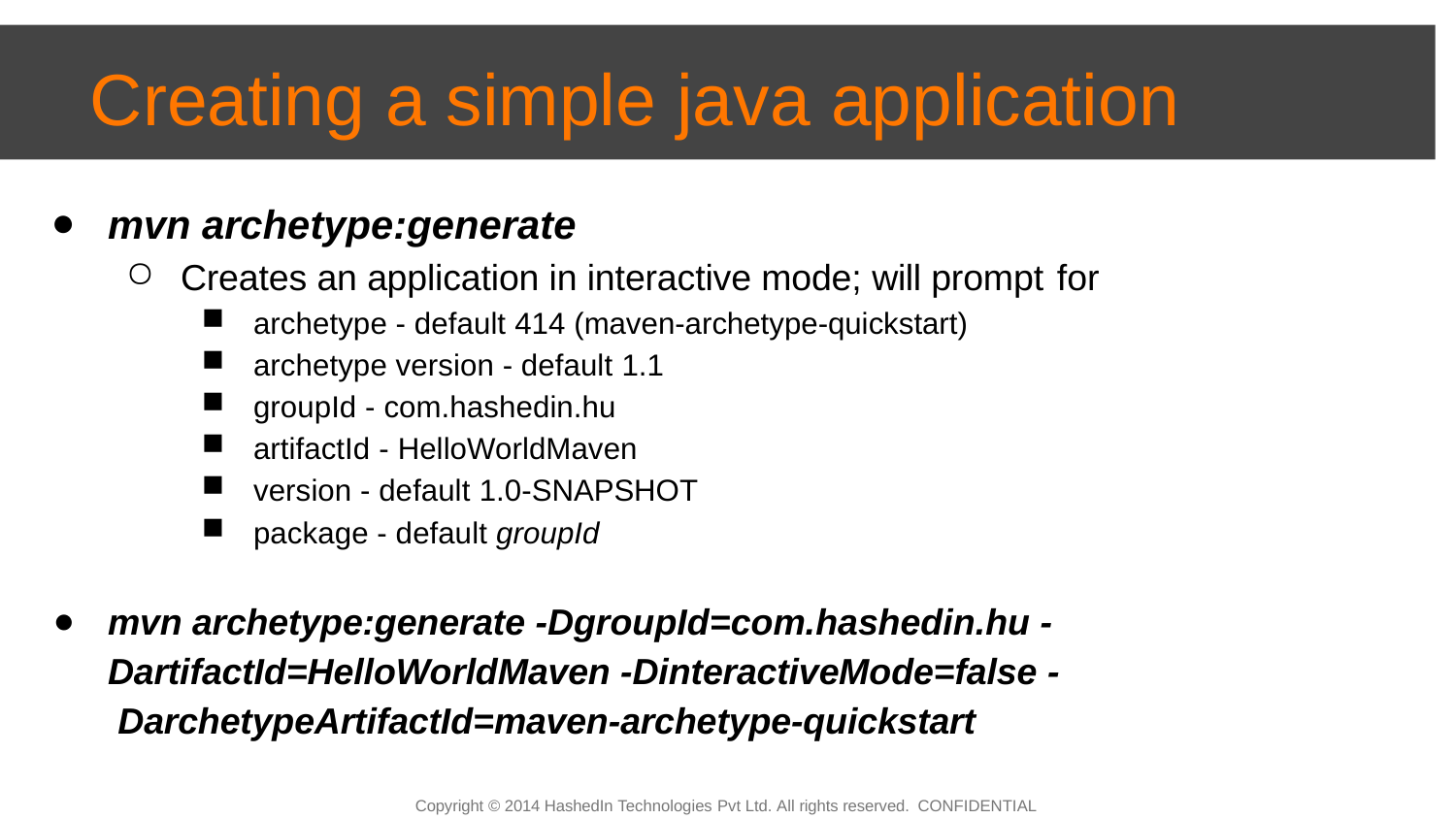

# Creating a simple java application
mvn archetype:generate
Creates an application in interactive mode; will prompt for
archetype - default 414 (maven-archetype-quickstart)
archetype version - default 1.1
groupId - com.hashedin.hu
artifactId - HelloWorldMaven
version - default 1.0-SNAPSHOT
package - default groupId

mvn archetype:generate -DgroupId=com.hashedin.hu -  DartifactId=HelloWorldMaven -DinteractiveMode=false -  DarchetypeArtifactId=maven-archetype-quickstart
Copyright © 2014 HashedIn Technologies Pvt Ltd. All rights reserved. CONFIDENTIAL